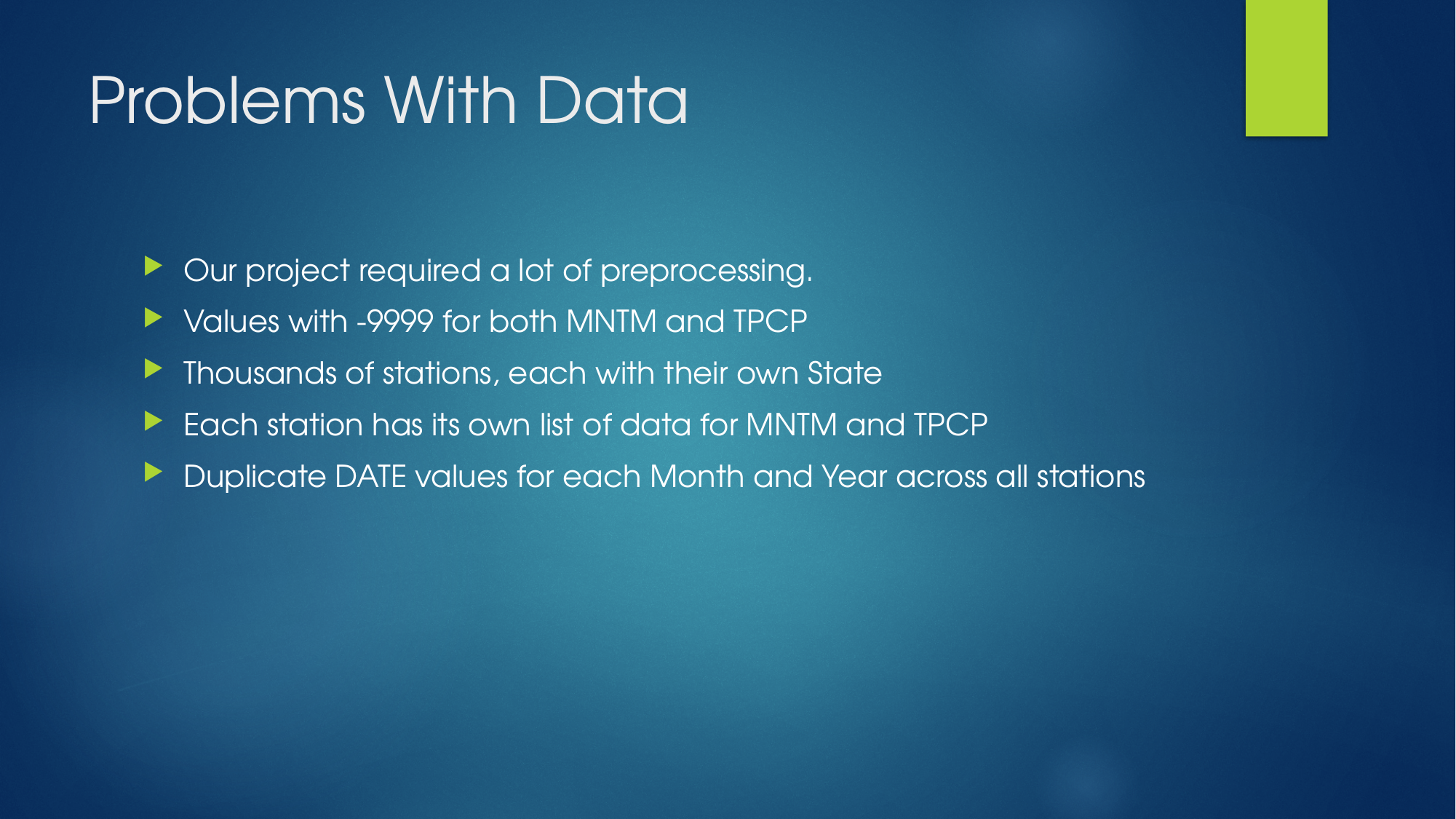

# Problems With Data
Our project required a lot of preprocessing.
Values with -9999 for both MNTM and TPCP
Thousands of stations, each with their own State
Each station has its own list of data for MNTM and TPCP
Duplicate DATE values for each Month and Year across all stations